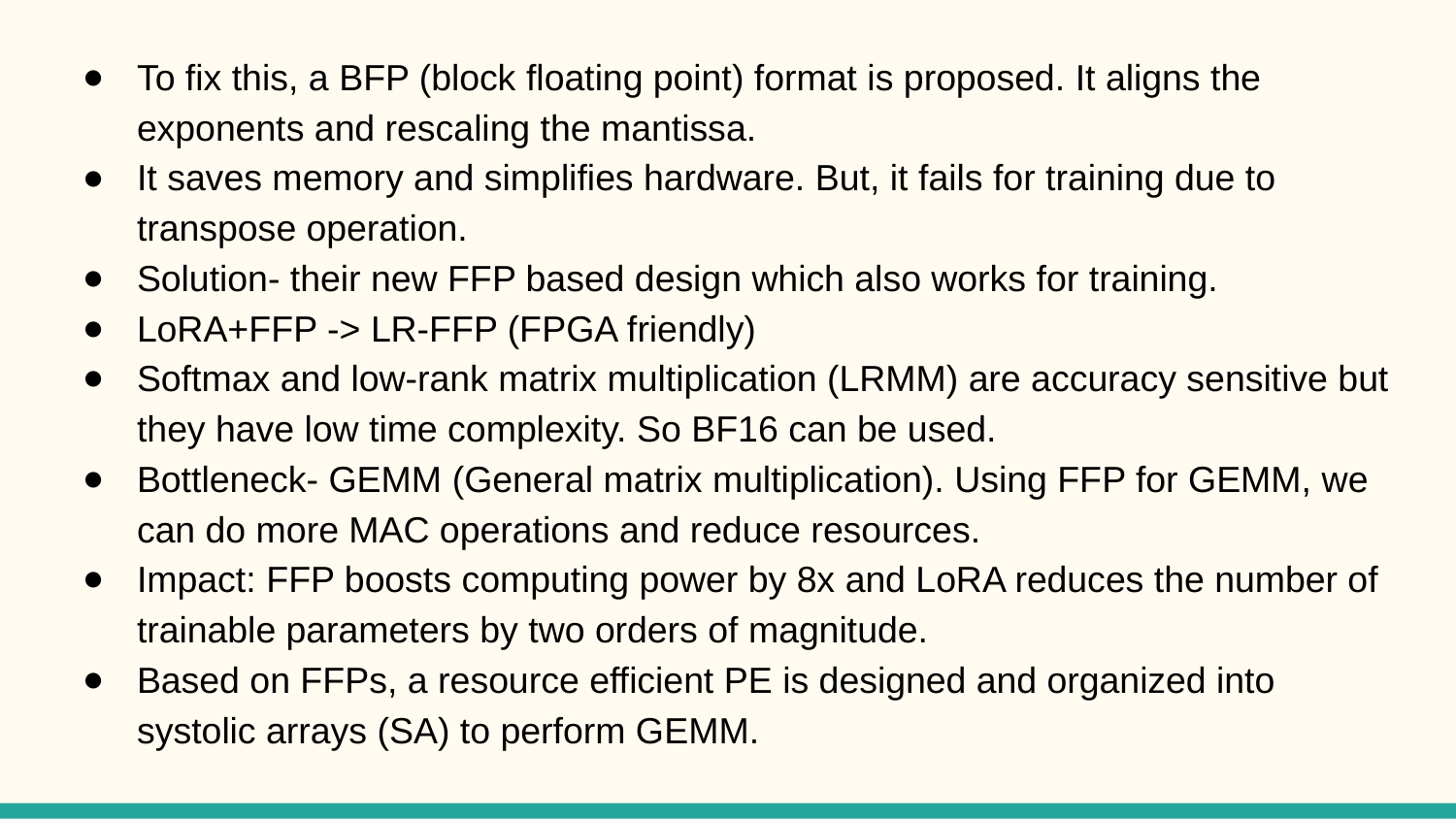

To fix this, a BFP (block floating point) format is proposed. It aligns the exponents and rescaling the mantissa.
It saves memory and simplifies hardware. But, it fails for training due to transpose operation.
Solution- their new FFP based design which also works for training.
LoRA+FFP -> LR-FFP (FPGA friendly)
Softmax and low-rank matrix multiplication (LRMM) are accuracy sensitive but they have low time complexity. So BF16 can be used.
Bottleneck- GEMM (General matrix multiplication). Using FFP for GEMM, we can do more MAC operations and reduce resources.
Impact: FFP boosts computing power by 8x and LoRA reduces the number of trainable parameters by two orders of magnitude.
Based on FFPs, a resource efficient PE is designed and organized into systolic arrays (SA) to perform GEMM.